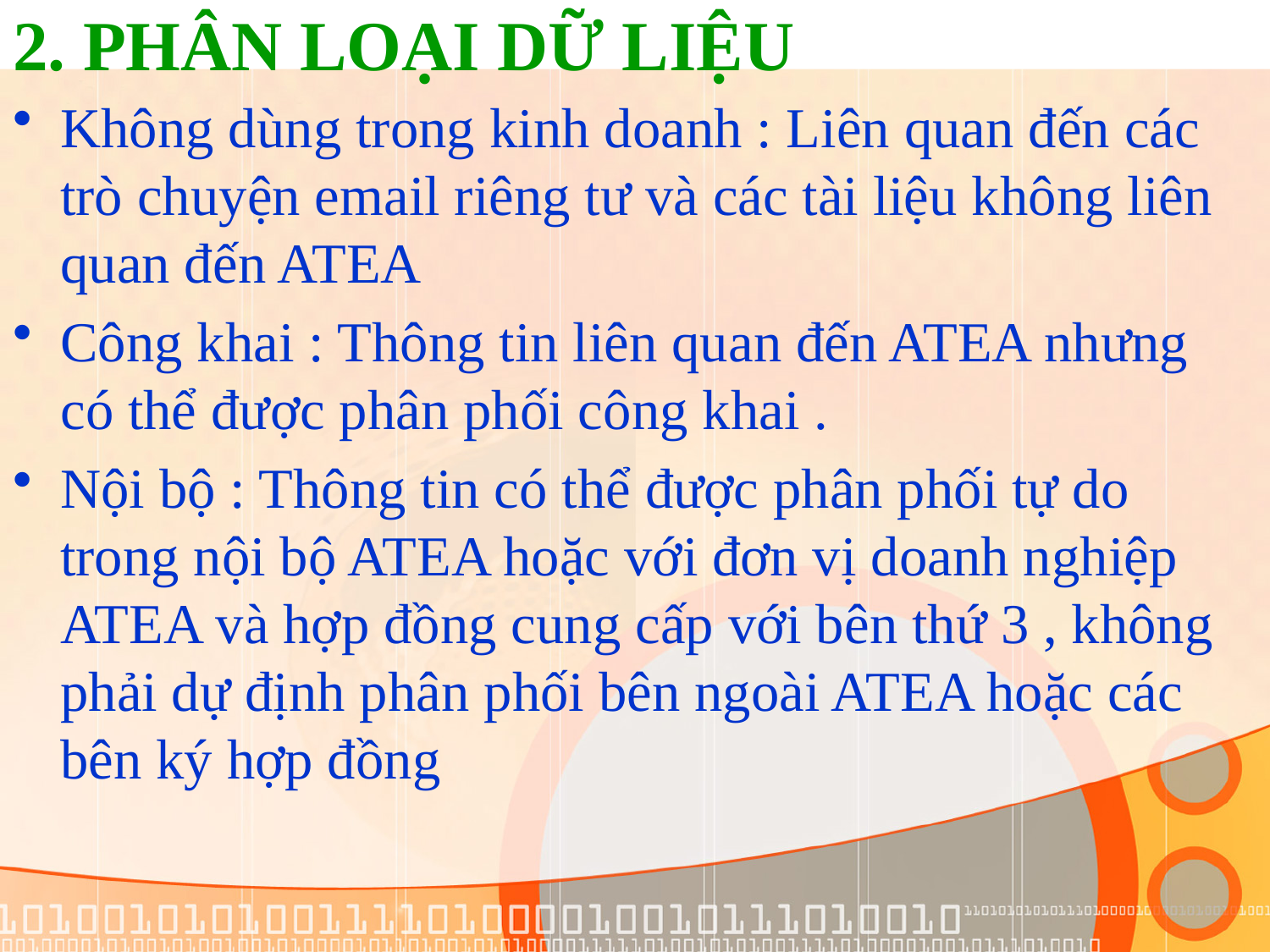

# 2. PHÂN LOẠI DỮ LIỆU
Không dùng trong kinh doanh : Liên quan đến các trò chuyện email riêng tư và các tài liệu không liên quan đến ATEA
Công khai : Thông tin liên quan đến ATEA nhưng có thể được phân phối công khai .
Nội bộ : Thông tin có thể được phân phối tự do trong nội bộ ATEA hoặc với đơn vị doanh nghiệp ATEA và hợp đồng cung cấp với bên thứ 3 , không phải dự định phân phối bên ngoài ATEA hoặc các bên ký hợp đồng
Nhân viên ATEA phải tuân theo chính sách bảo vệ dữ liệu của công ty mọi lúc khi thu thập,

Nhân viên ATEA phải tuân theo chính sách bảo vệ dữ liệu của công ty mọi lúc khi thu thập,

xử lý và phân phối dữ liệu. Tất cả các nhà quản lý ATEA có trách nhiệm đảm bảo rằng doanh nghiệp

Nhân viên ATEA phải tuân theo chính sách bảo vệ dữ liệu của công ty mọi lúc khi thu thập,

xử lý và phân phối dữ liệu. Tất cả các nhà quản lý ATEA có trách nhiệm đảm bảo rằng doanh nghiệp

các quy trình trong phạm vi trách nhiệm của họ tuân theo các chính sách bảo vệ dữ liệu của ATEA và rằng

các quy trình trong phạm vi trách nhiệm của họ tuân theo các chính sách bảo vệ dữ liệu của ATEA và rằng

xử lý và phân phối dữ liệu
nhân viên đang làm việc theo các quy trình kinh doanh
nhân viên đang làm việc theo các quy trình kinh doanh